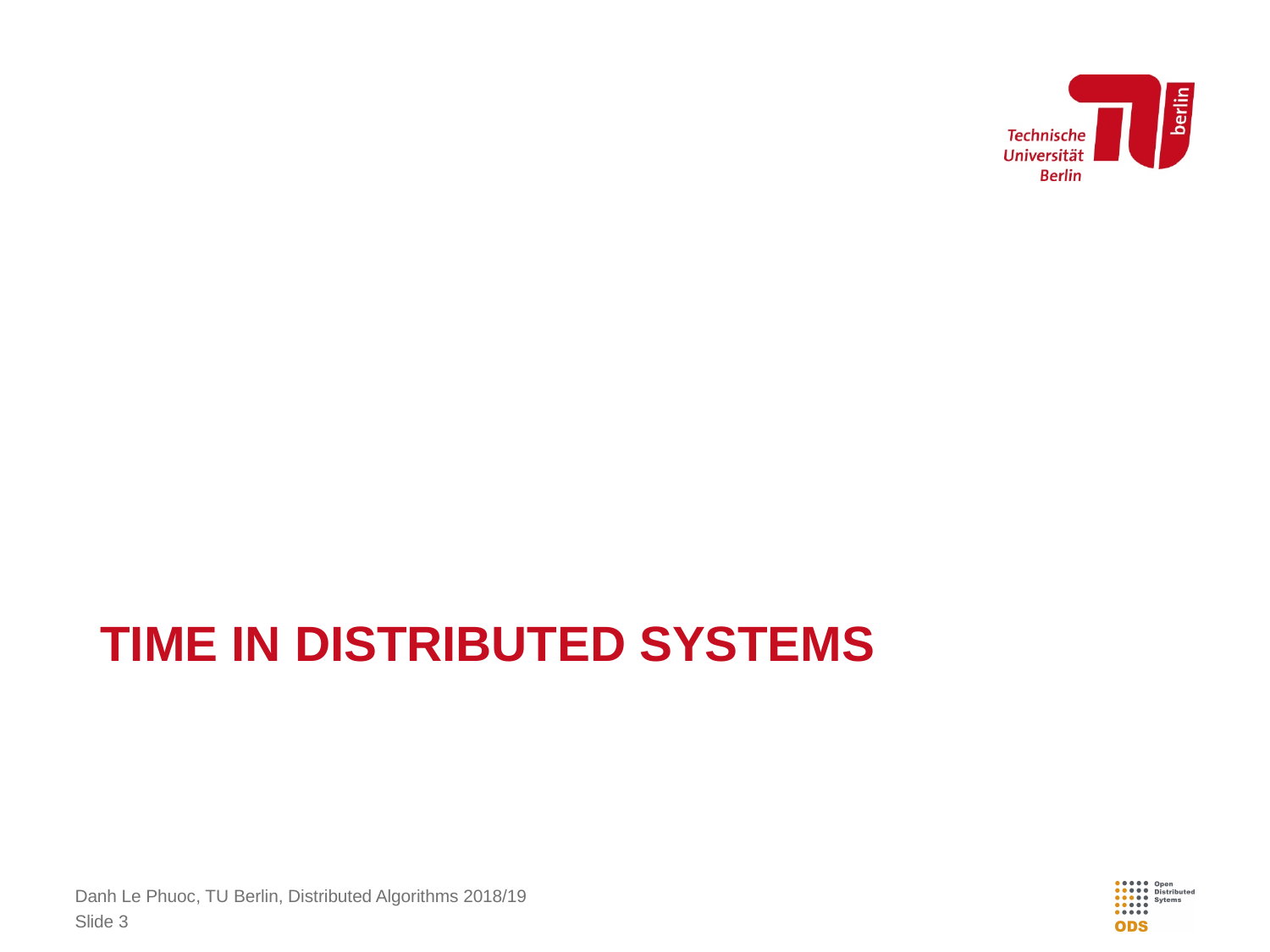

# Time in Distributed Systems
Danh Le Phuoc, TU Berlin, Distributed Algorithms 2018/19
Slide 3